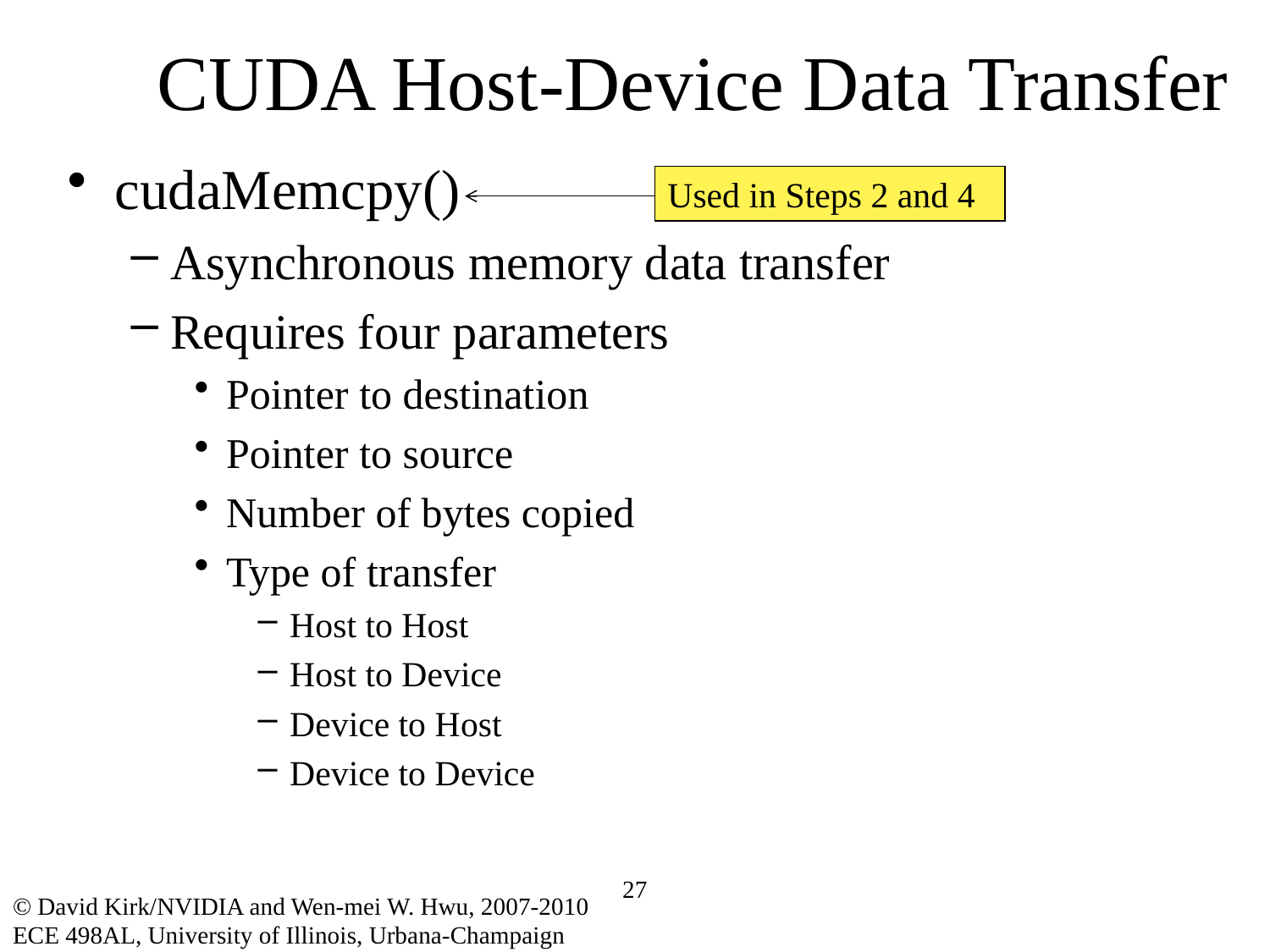

# CUDA Host-Device Data Transfer
cudaMemcpy()
Asynchronous memory data transfer
Requires four parameters
Pointer to destination
Pointer to source
Number of bytes copied
Type of transfer
Host to Host
Host to Device
Device to Host
Device to Device
Used in Steps 2 and 4
27
© David Kirk/NVIDIA and Wen-mei W. Hwu, 2007-2010
ECE 498AL, University of Illinois, Urbana-Champaign